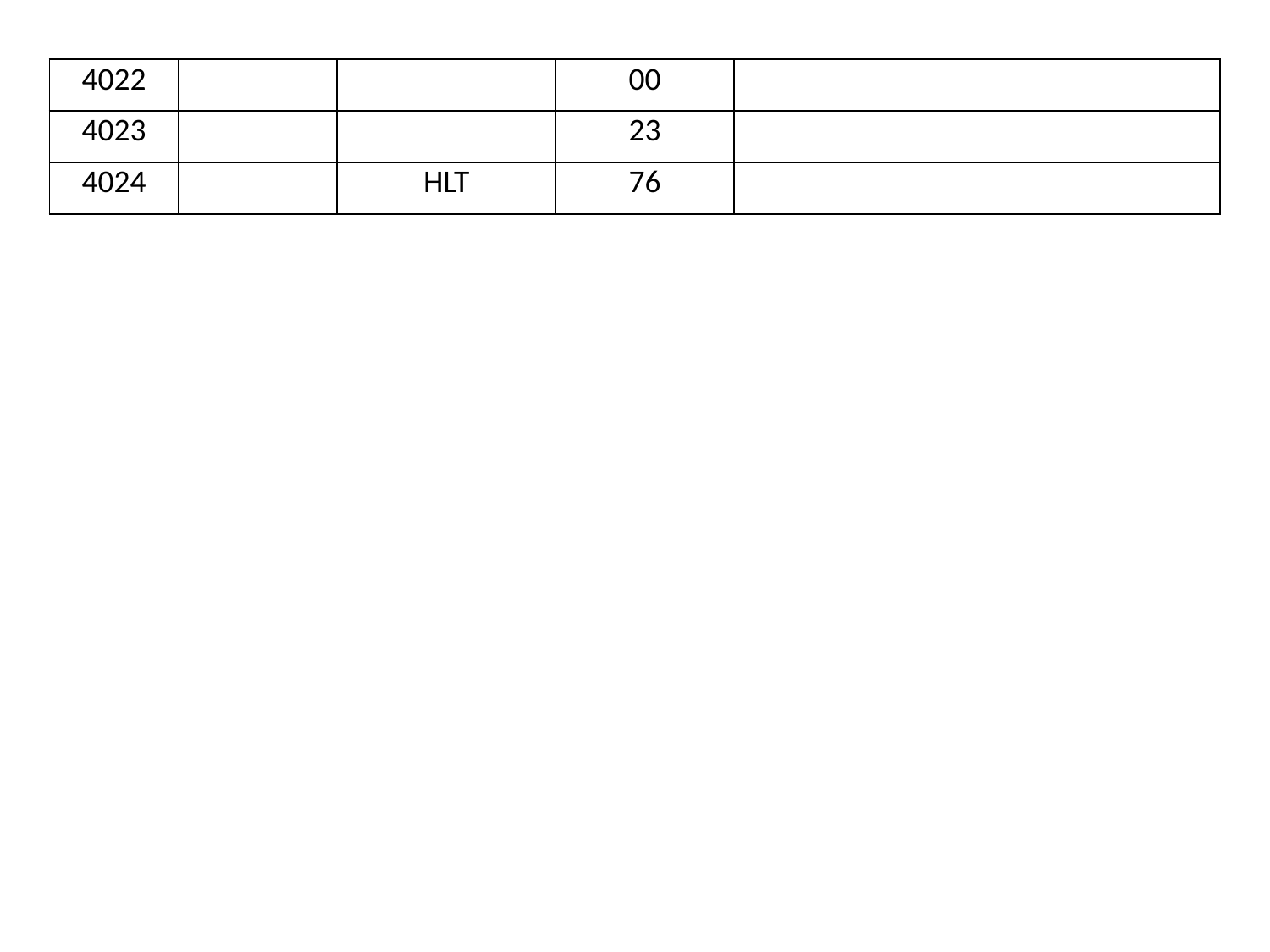

| 4022 |  |  | 00 |  |
| --- | --- | --- | --- | --- |
| 4023 |  |  | 23 |  |
| 4024 |  | HLT | 76 |  |